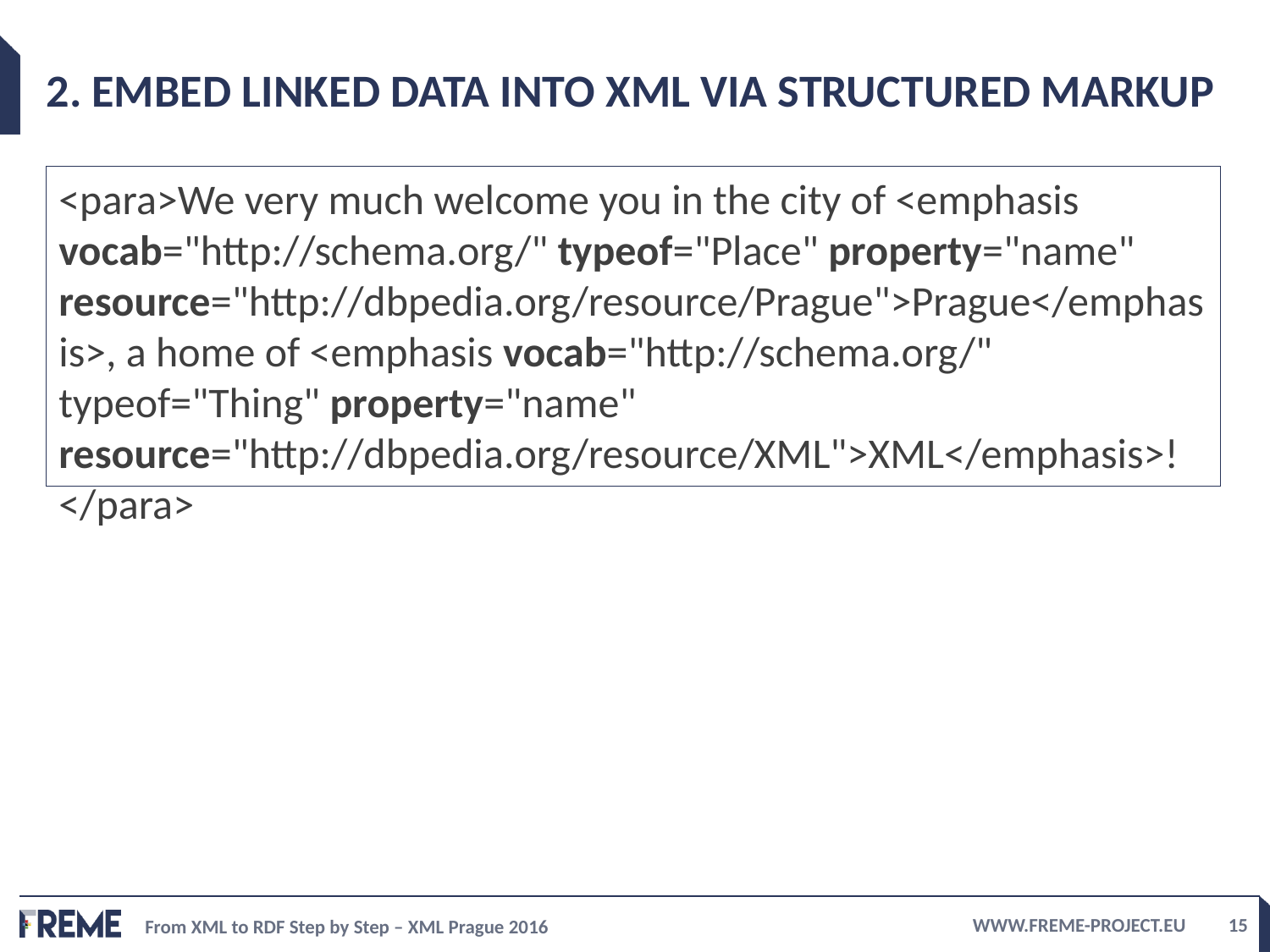

# 2. Embed linked data into XML via structured markup
<para>We very much welcome you in the city of <emphasis vocab="http://schema.org/" typeof="Place" property="name" resource="http://dbpedia.org/resource/Prague">Prague</emphasis>, a home of <emphasis vocab="http://schema.org/" typeof="Thing" property="name" resource="http://dbpedia.org/resource/XML">XML</emphasis>!</para>